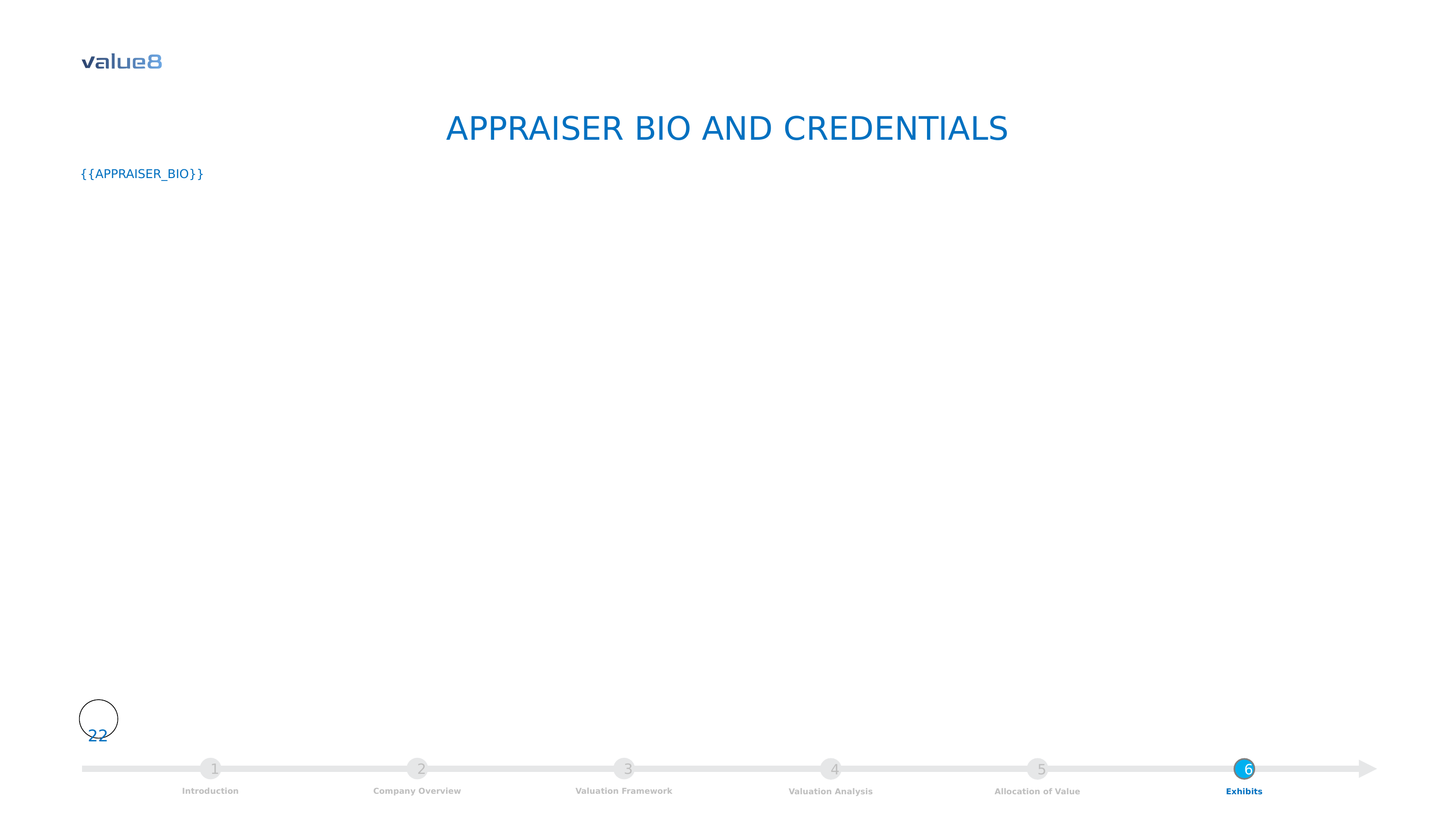

APPRAISER BIO AND CREDENTIALS
{{APPRAISER_BIO}}
22

1
Introduction
2
Company Overview
3
Valuation Framework
4
Valuation Analysis
5
Allocation of Value
6
Exhibits